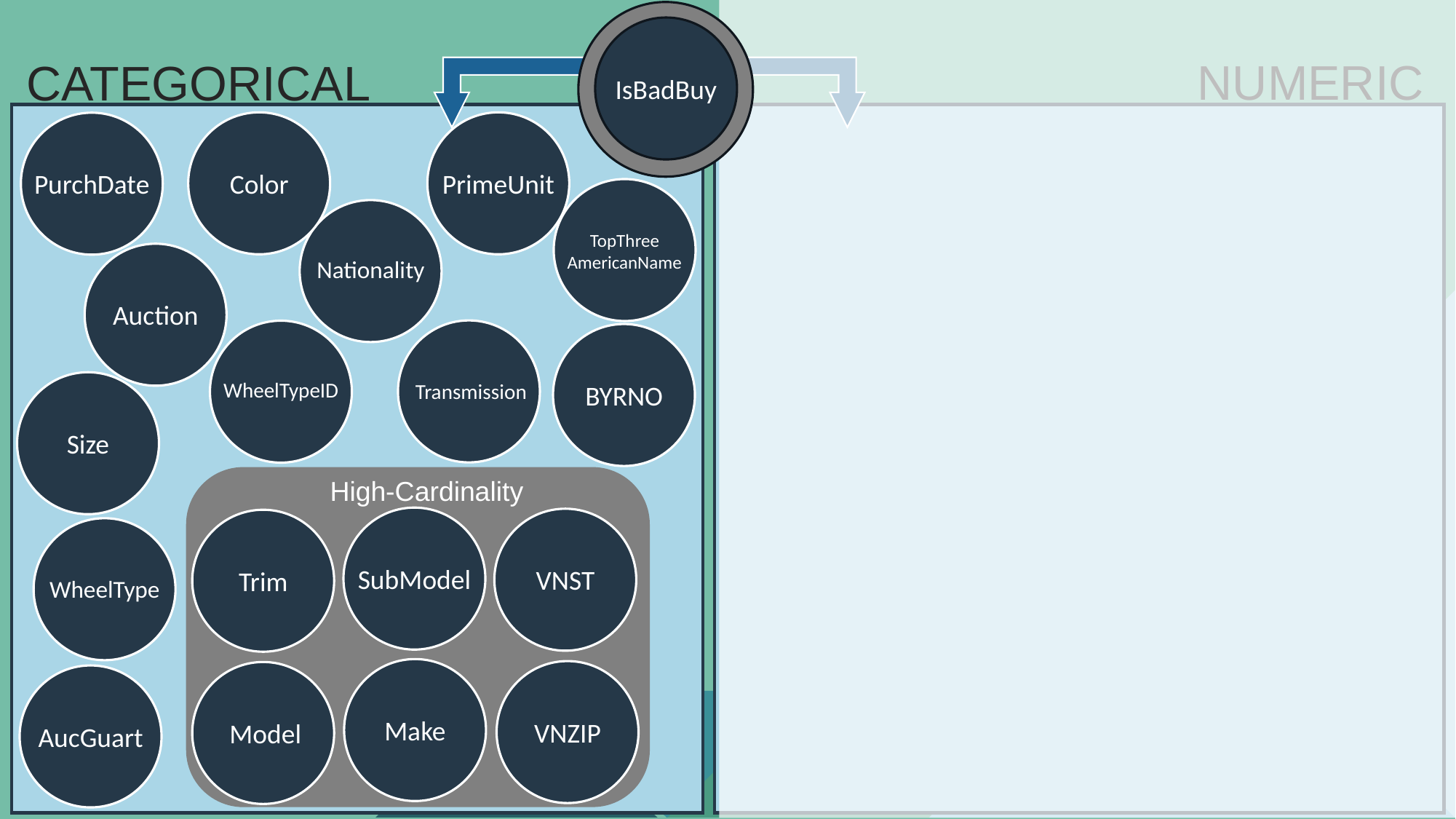

IsBadBuy
NUMERIC
CATEGORICAL

Color

PrimeUnit

PurchDate

TopThree
AmericanName

Nationality

Auction

Transmission

WheelTypeID

BYRNO

Size

High-Cardinality

SubModel

VNST

Trim

WheelType

Make

VNZIP

Model

AucGuart